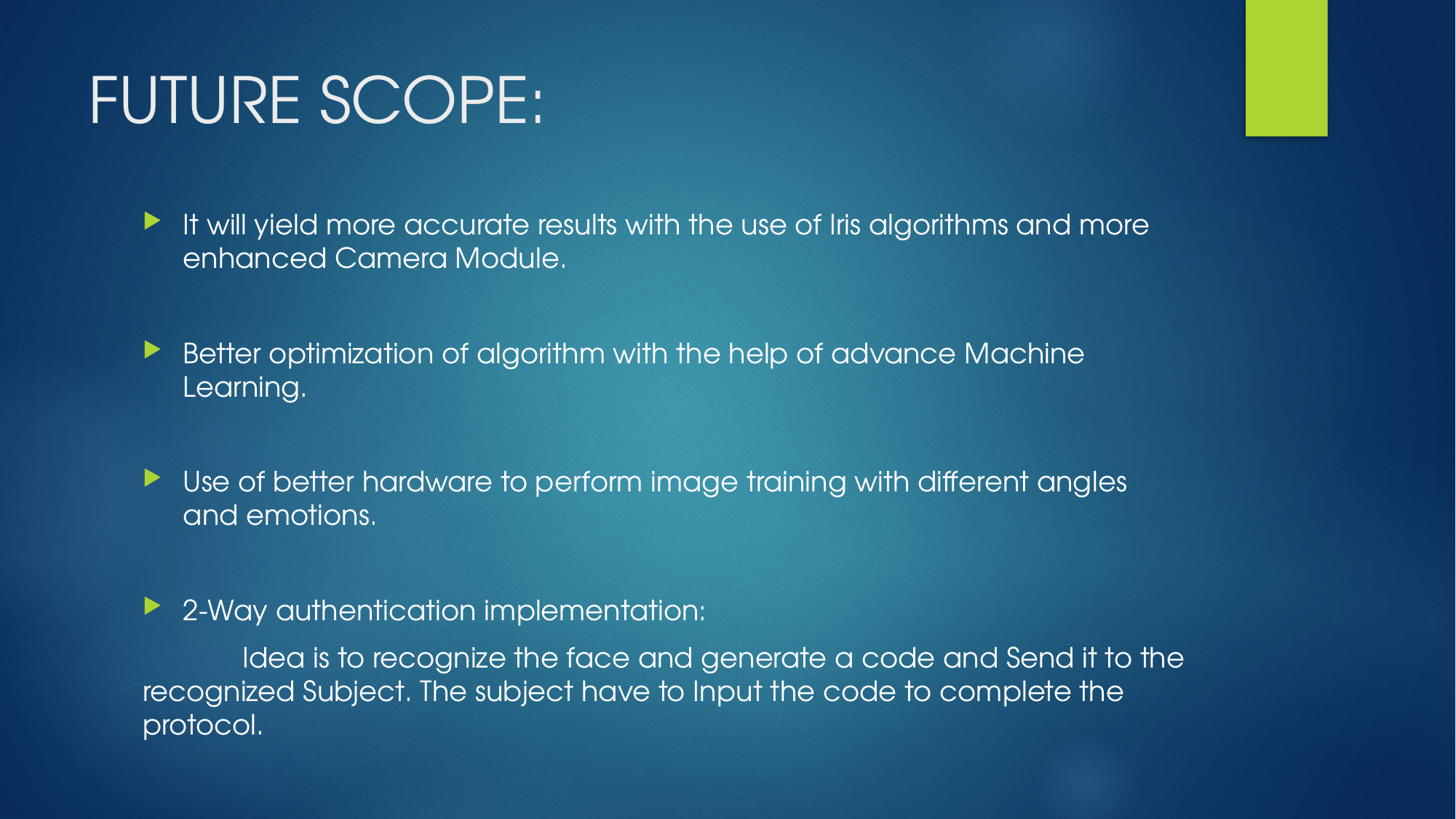

# FUTURE SCOPE:
It will yield more accurate results with the use of Iris algorithms and more enhanced Camera Module.

Better optimization of algorithm with the help of advance Machine Learning.

Use of better hardware to perform image training with different angles and emotions.

2-Way authentication implementation:
	Idea is to recognize the face and generate a code and Send it to the recognized Subject. The subject have to Input the code to complete the protocol.